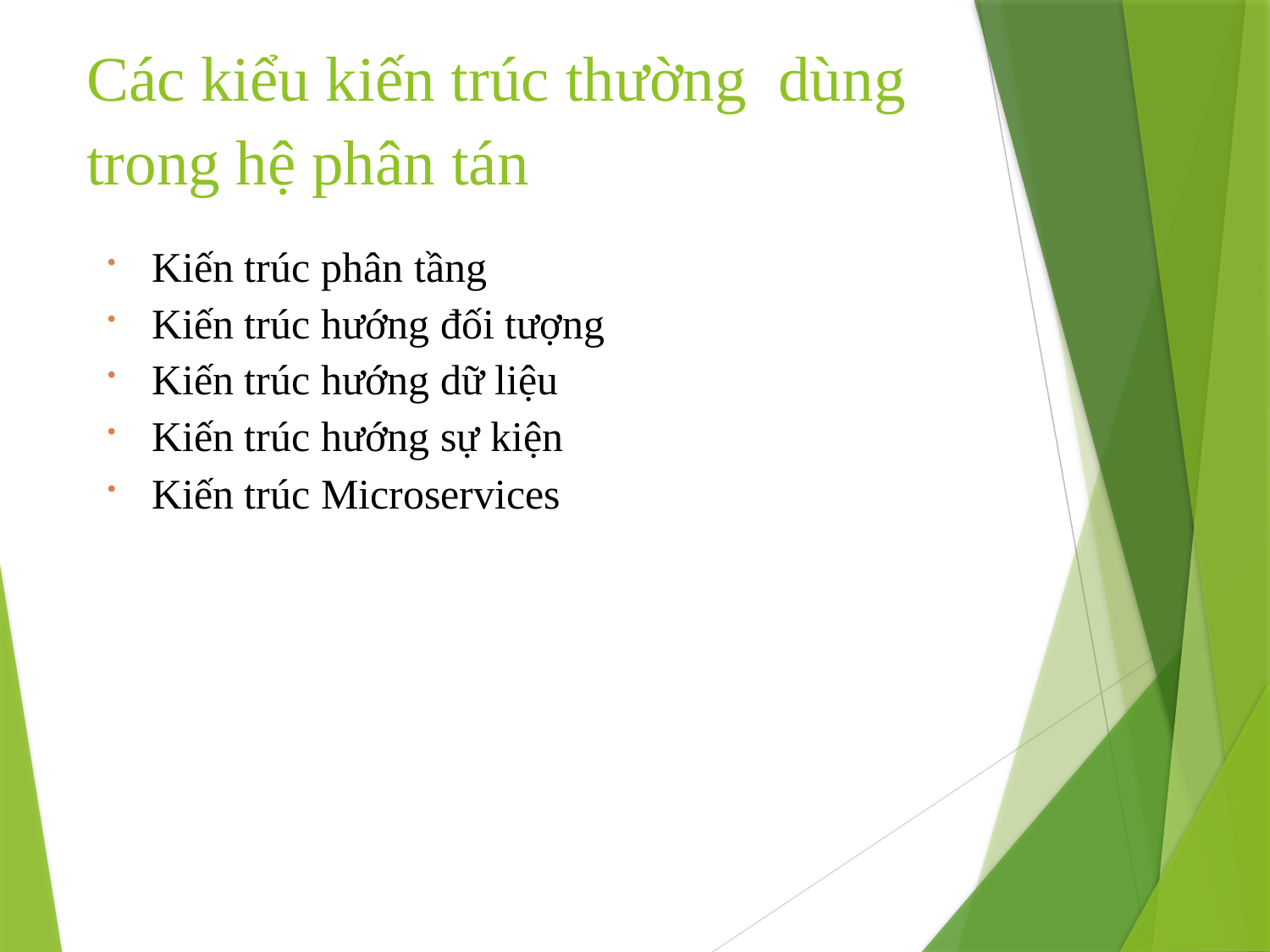

# Các kiểu kiến trúc thường  dùng trong hệ phân tán
24
Kiến trúc phân tầng
Kiến trúc hướng đối tượng
Kiến trúc hướng dữ liệu
Kiến trúc hướng sự kiện
Kiến trúc Microservices